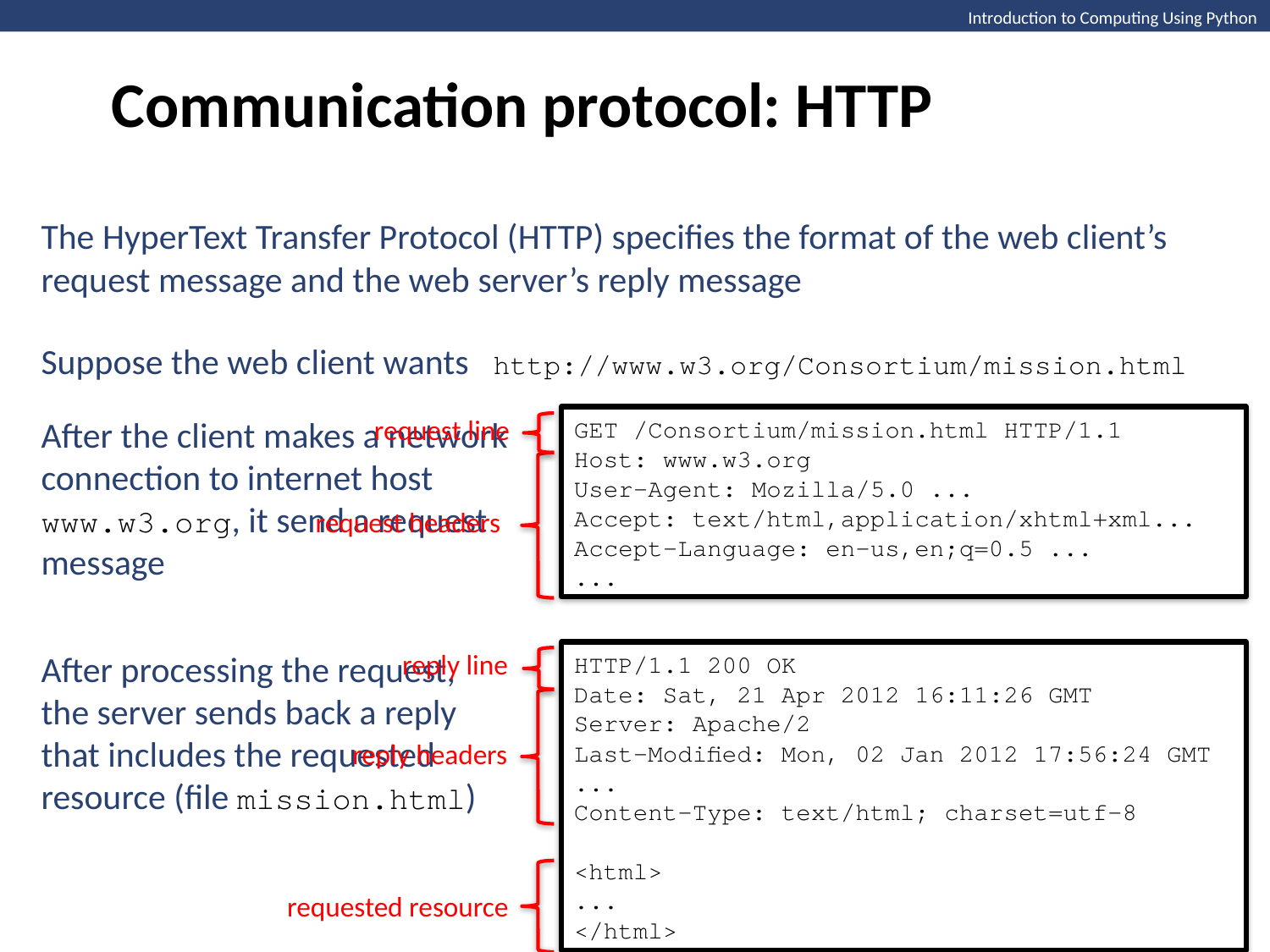

Communication protocol: HTTP
Introduction to Computing Using Python
The HyperText Transfer Protocol (HTTP) specifies the format of the web client’s request message and the web server’s reply message

Suppose the web client wants   http://www.w3.org/Consortium/mission.html
After the client makes a network
connection to internet host www.w3.org, it send a request
message
request line
GET /Consortium/mission.html HTTP/1.1
Host: www.w3.org
User-Agent: Mozilla/5.0 ...
Accept: text/html,application/xhtml+xml...
Accept-Language: en-us,en;q=0.5 ...
...

request headers
After processing the request,
the server sends back a reply that includes the requested resource (file mission.html)
reply line
HTTP/1.1 200 OK
Date: Sat, 21 Apr 2012 16:11:26 GMT
Server: Apache/2
Last-Modified: Mon, 02 Jan 2012 17:56:24 GMT
...
Content-Type: text/html; charset=utf-8

<html>
...
</html>

reply headers

requested resource